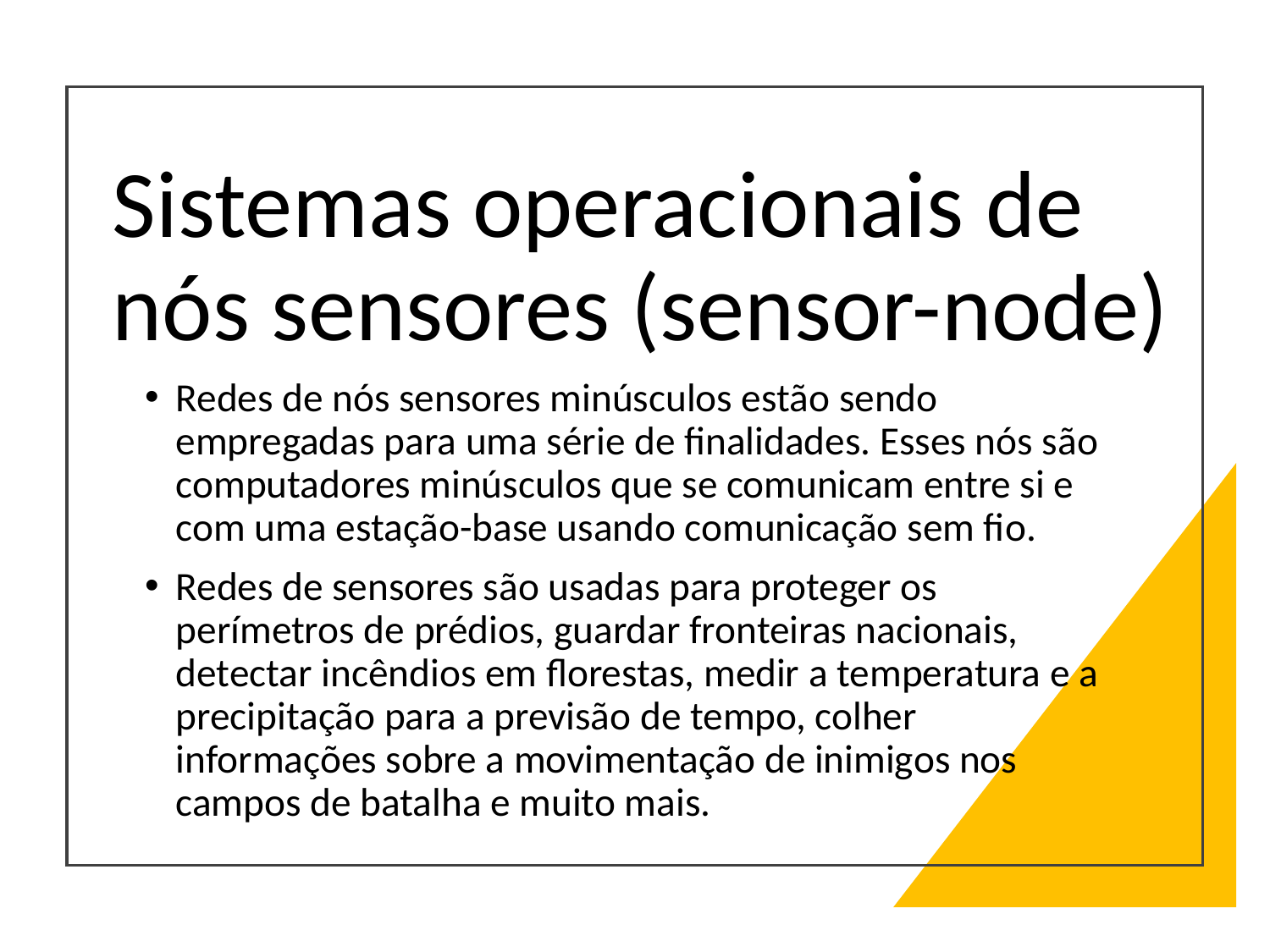

# Sistemas operacionais de nós sensores (sensor-node)
Redes de nós sensores minúsculos estão sendo empregadas para uma série de finalidades. Esses nós são computadores minúsculos que se comunicam entre si e com uma estação-base usando comunicação sem fio.
Redes de sensores são usadas para proteger os perímetros de prédios, guardar fronteiras nacionais, detectar incêndios em florestas, medir a temperatura e a precipitação para a previsão de tempo, colher informações sobre a movimentação de inimigos nos campos de batalha e muito mais.